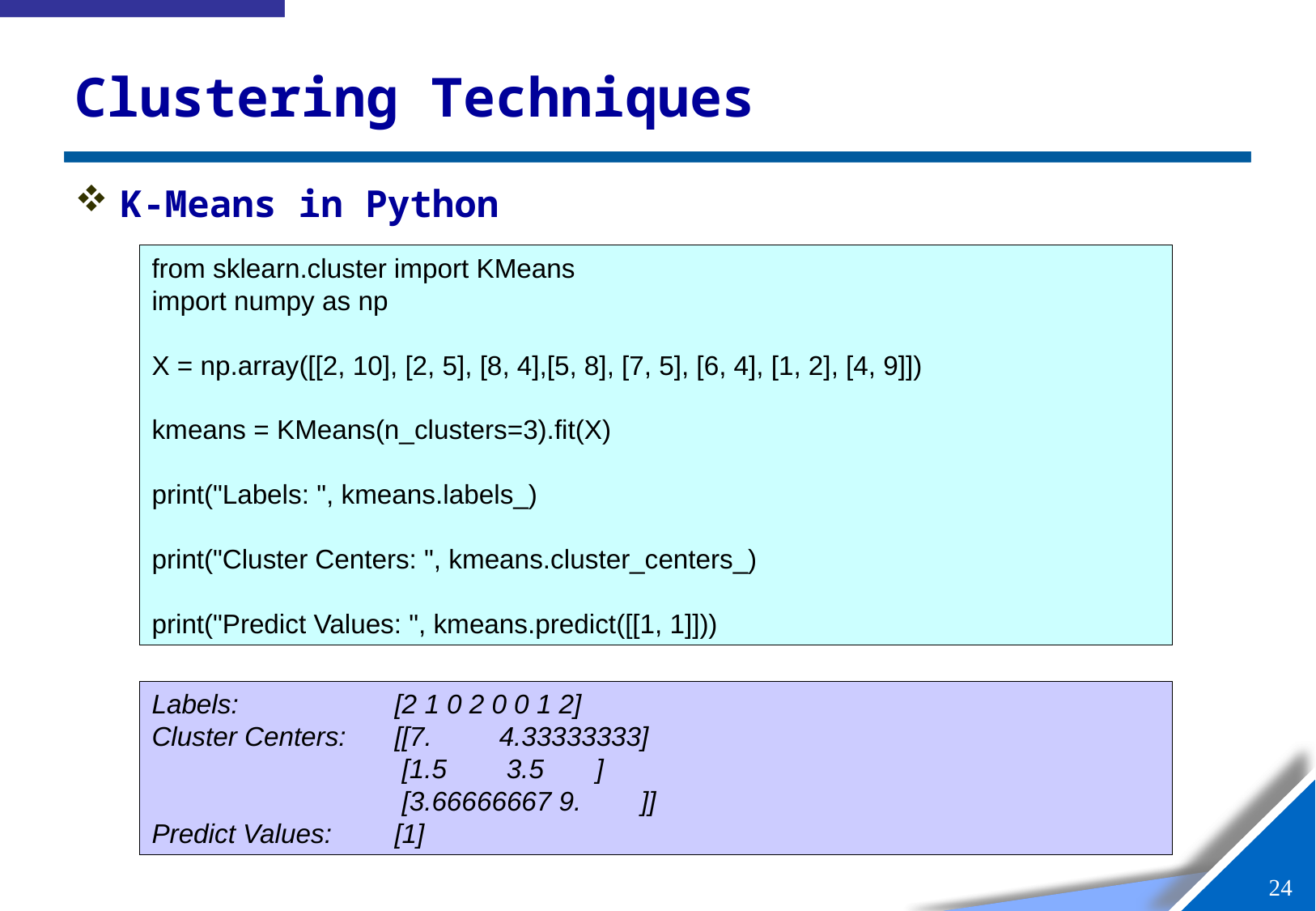

# Clustering Techniques
K-Means in Python
from sklearn.cluster import KMeans
import numpy as np

X = np.array([[2, 10], [2, 5], [8, 4],[5, 8], [7, 5], [6, 4], [1, 2], [4, 9]])

kmeans = KMeans(n_clusters=3).fit(X)

print("Labels: ", kmeans.labels_)

print("Cluster Centers: ", kmeans.cluster_centers_)

print("Predict Values: ", kmeans.predict([[1, 1]]))
Labels:  		[2 1 0 2 0 0 1 2]
Cluster Centers:  	[[7.         4.33333333]
		 [1.5        3.5       ]
		 [3.66666667 9.        ]]
Predict Values:  	[1]
24